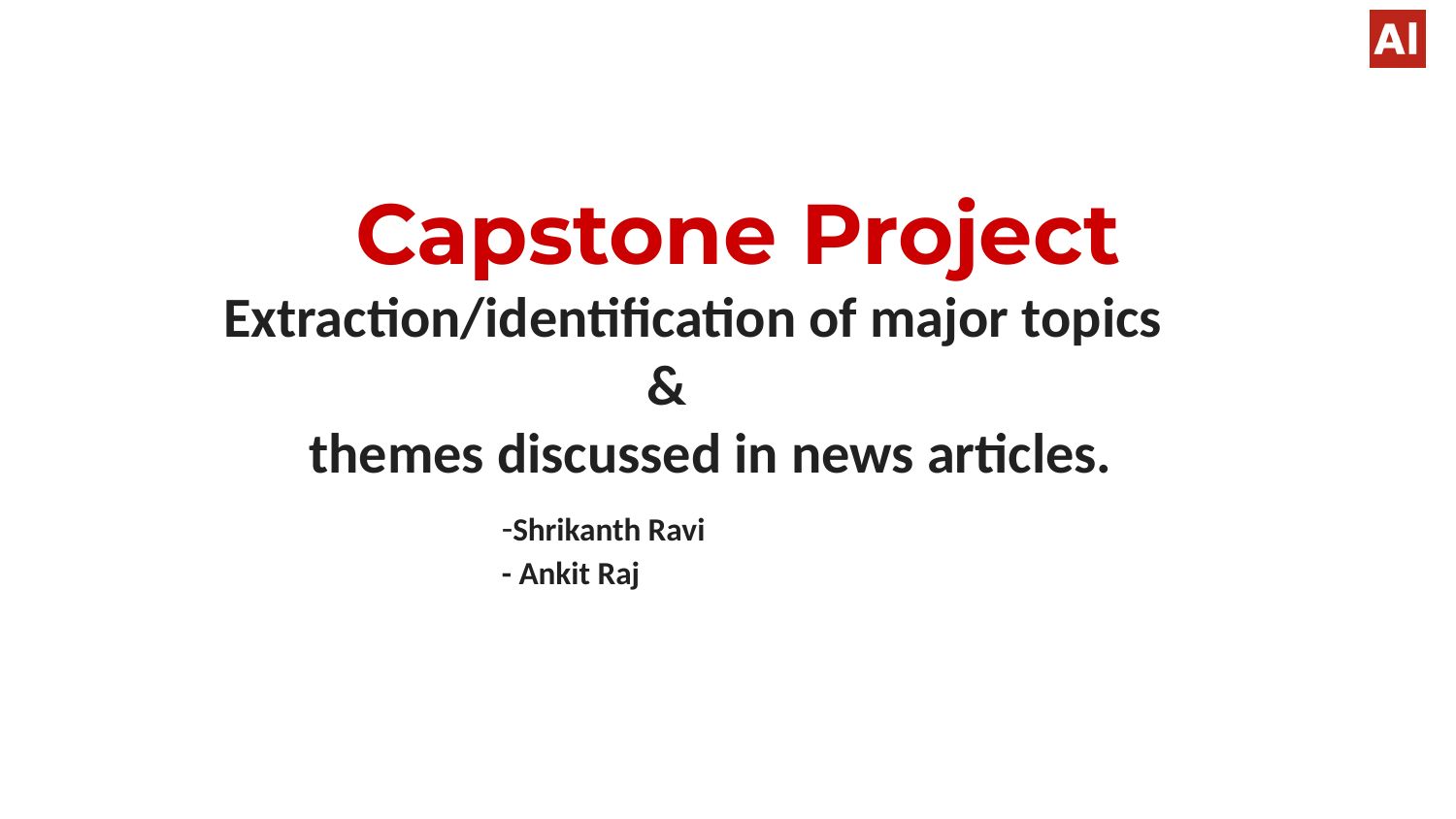

# Capstone Project
	 Extraction/identification of major topics                       				&
                   themes discussed in news articles.
			-Shrikanth Ravi
			- Ankit Raj